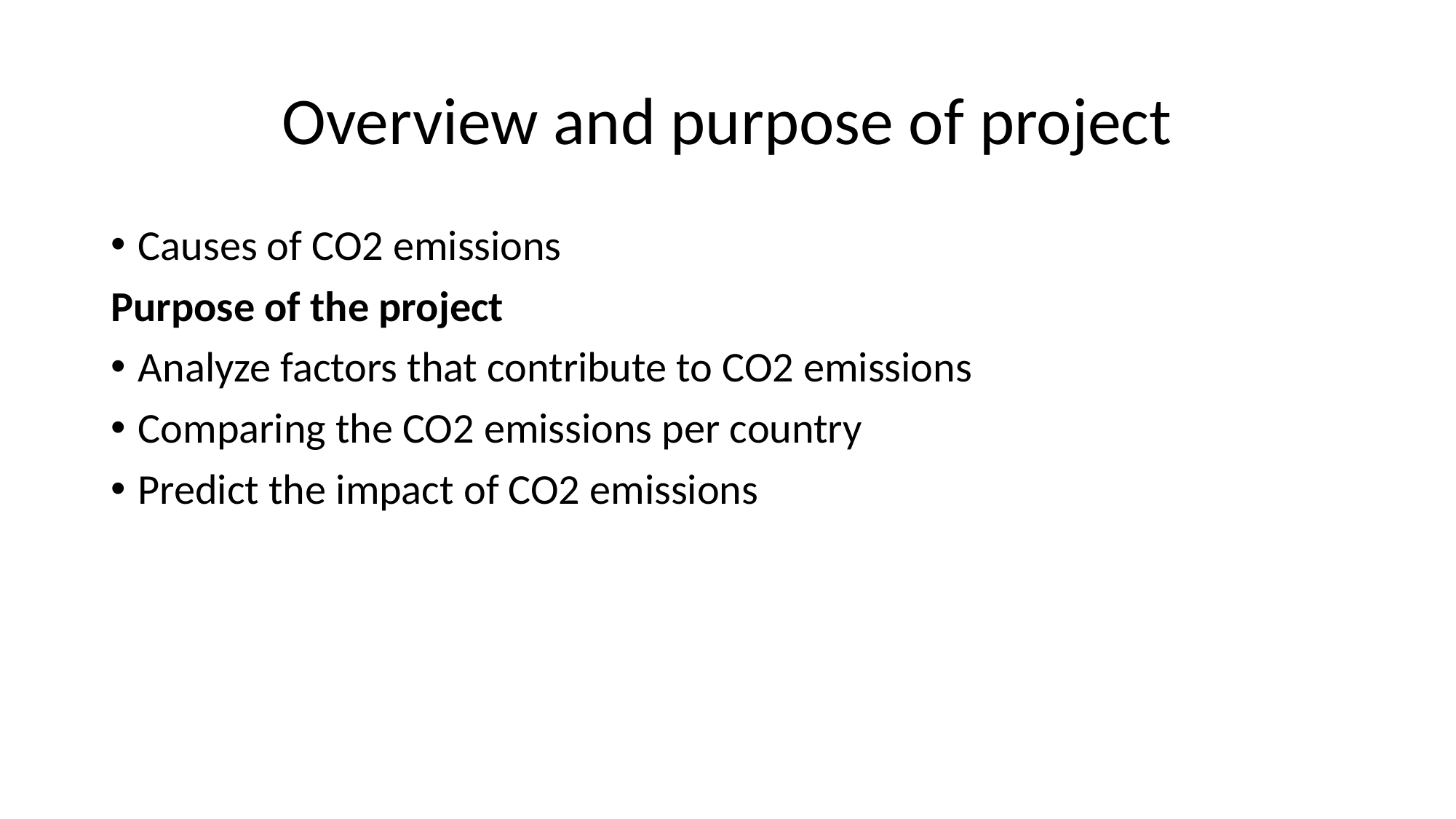

# Overview and purpose of project
Causes of CO2 emissions
Purpose of the project
Analyze factors that contribute to CO2 emissions
Comparing the CO2 emissions per country
Predict the impact of CO2 emissions